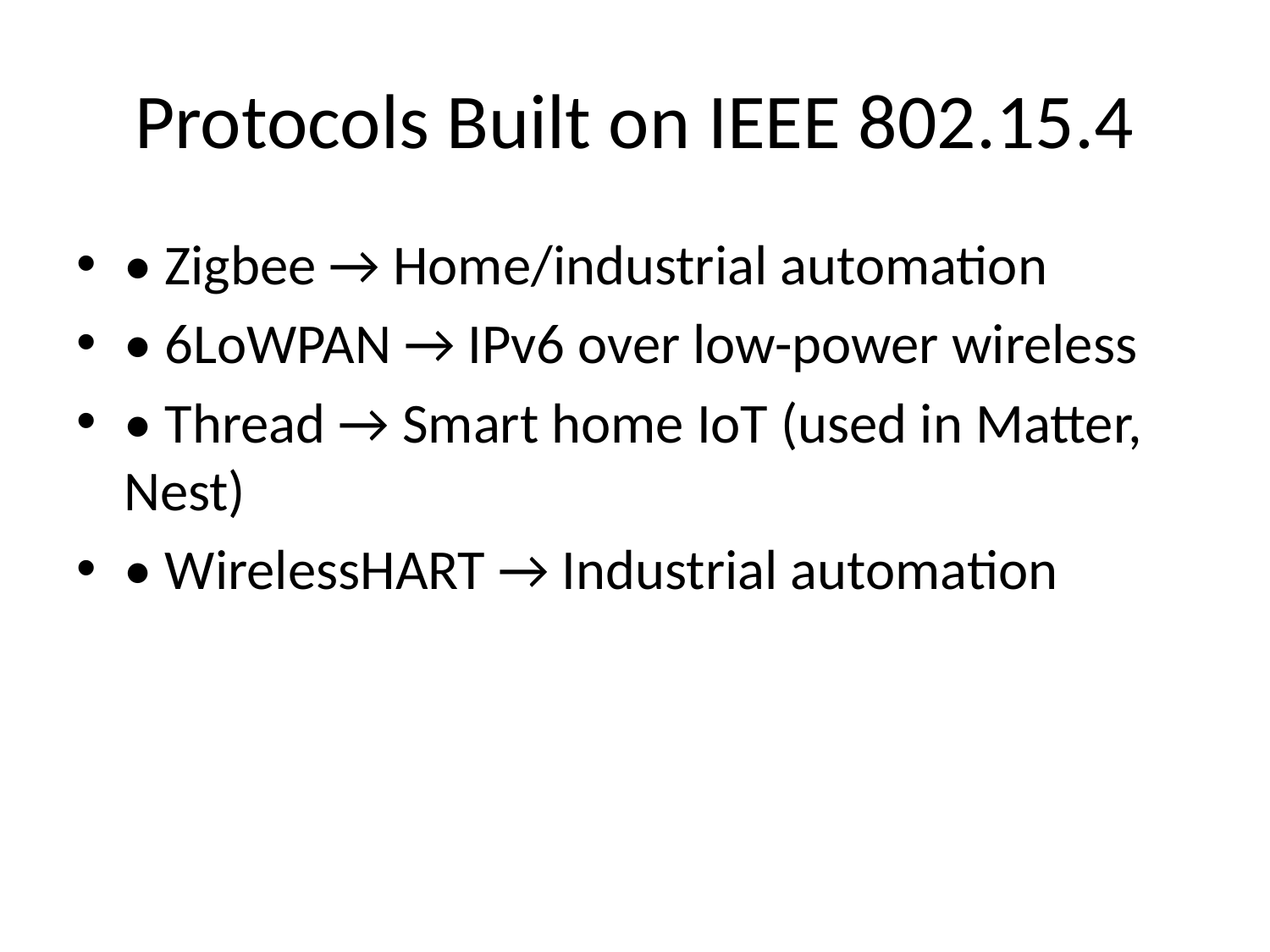

# Protocols Built on IEEE 802.15.4
• Zigbee → Home/industrial automation
• 6LoWPAN → IPv6 over low-power wireless
• Thread → Smart home IoT (used in Matter, Nest)
• WirelessHART → Industrial automation